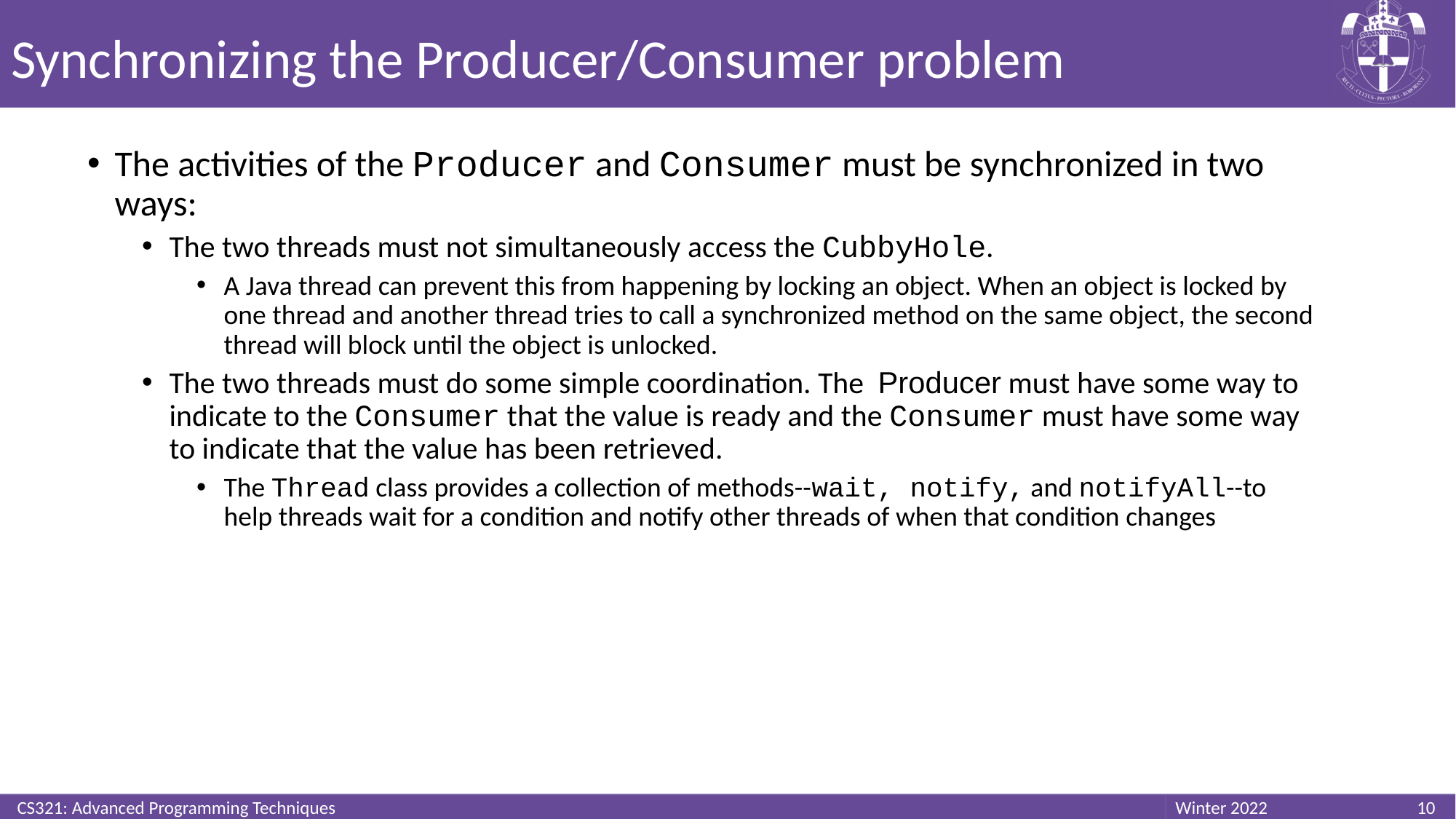

# Synchronizing the Producer/Consumer problem
The activities of the Producer and Consumer must be synchronized in two ways:
The two threads must not simultaneously access the CubbyHole.
A Java thread can prevent this from happening by locking an object. When an object is locked by one thread and another thread tries to call a synchronized method on the same object, the second thread will block until the object is unlocked.
The two threads must do some simple coordination. The  Producer must have some way to indicate to the Consumer that the value is ready and the Consumer must have some way to indicate that the value has been retrieved.
The Thread class provides a collection of methods--wait, notify, and notifyAll--to help threads wait for a condition and notify other threads of when that condition changes

CS321: Advanced Programming Techniques
10
Winter 2022